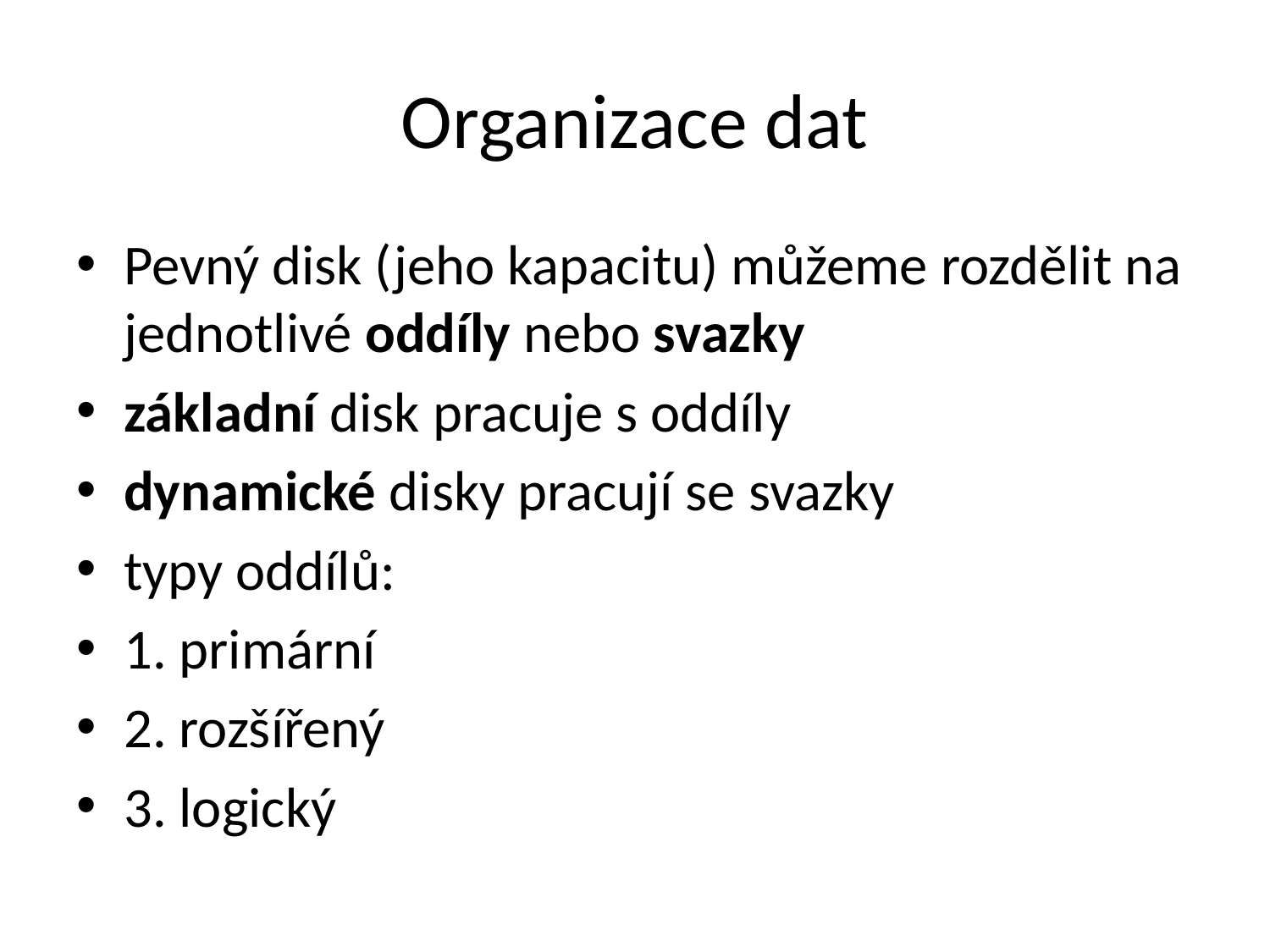

# Organizace dat
Pevný disk (jeho kapacitu) můžeme rozdělit na jednotlivé oddíly nebo svazky
základní disk pracuje s oddíly
dynamické disky pracují se svazky
typy oddílů:
1. primární
2. rozšířený
3. logický